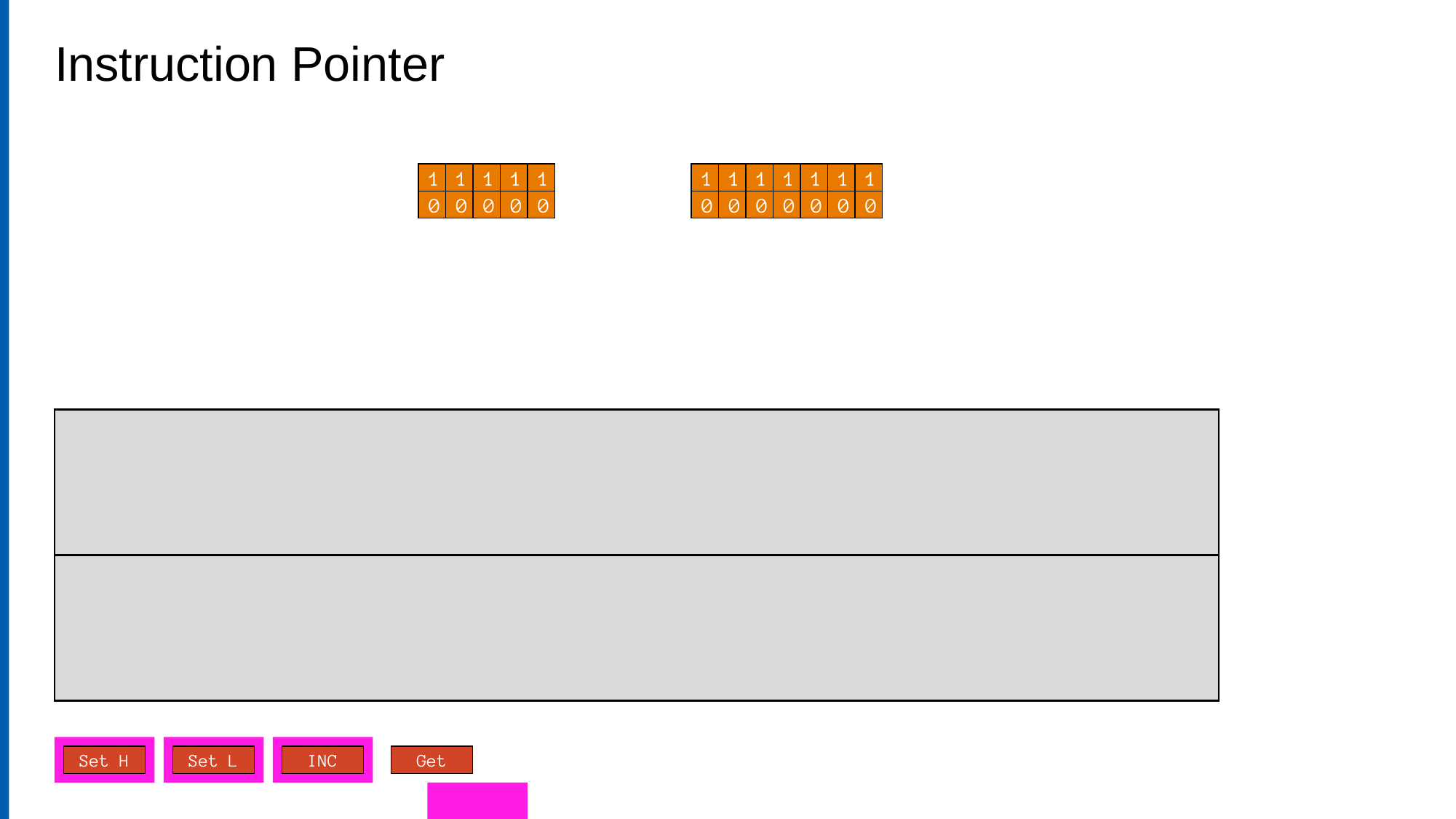

Instruction Pointer
1
1
1
1
1
1
1
1
1
1
1
1
0
0
0
0
0
0
0
0
0
0
0
0

Set H
Set L
INC
Get